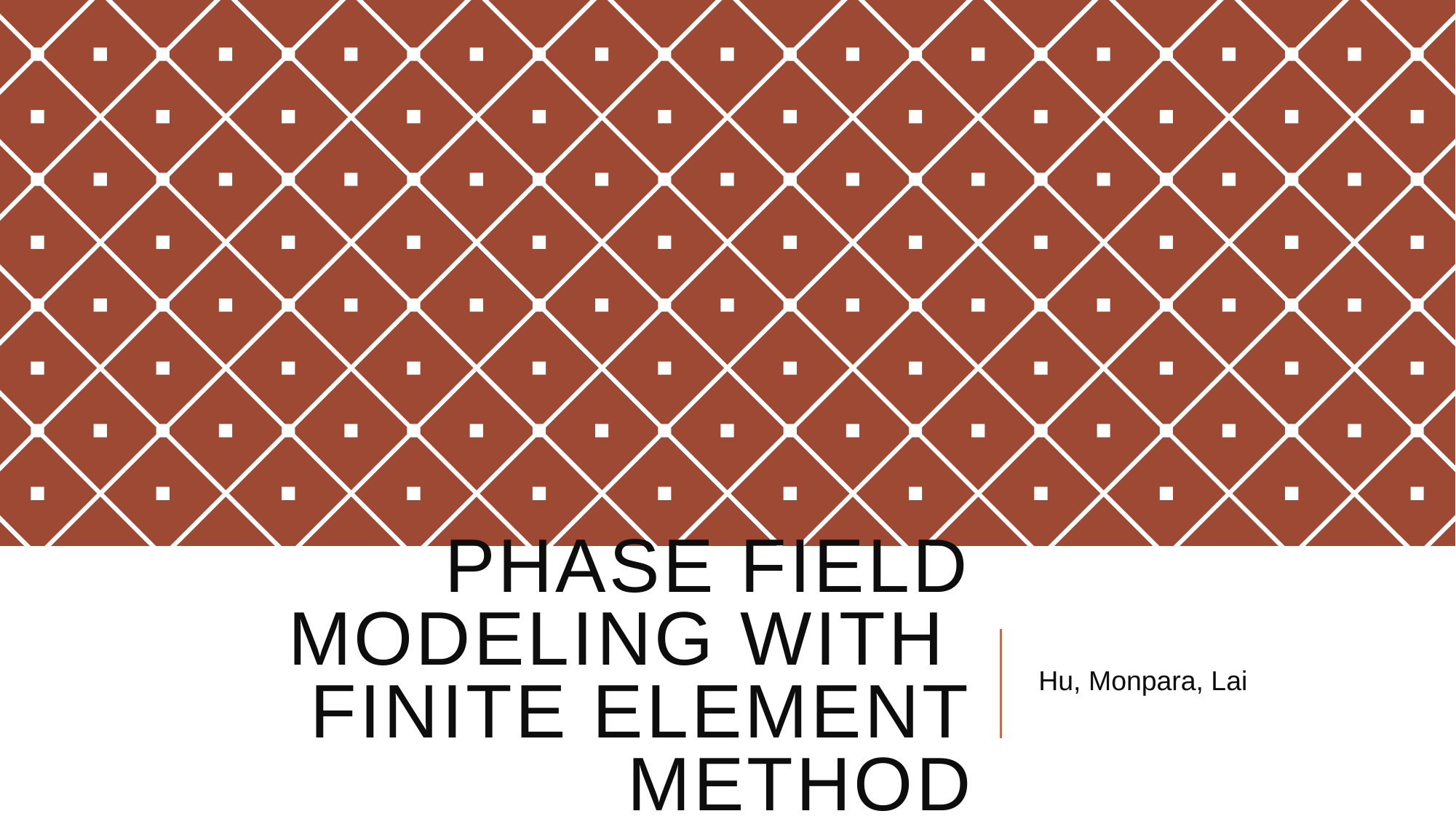

# Phase field modeling with finite element method
Hu, Monpara, Lai